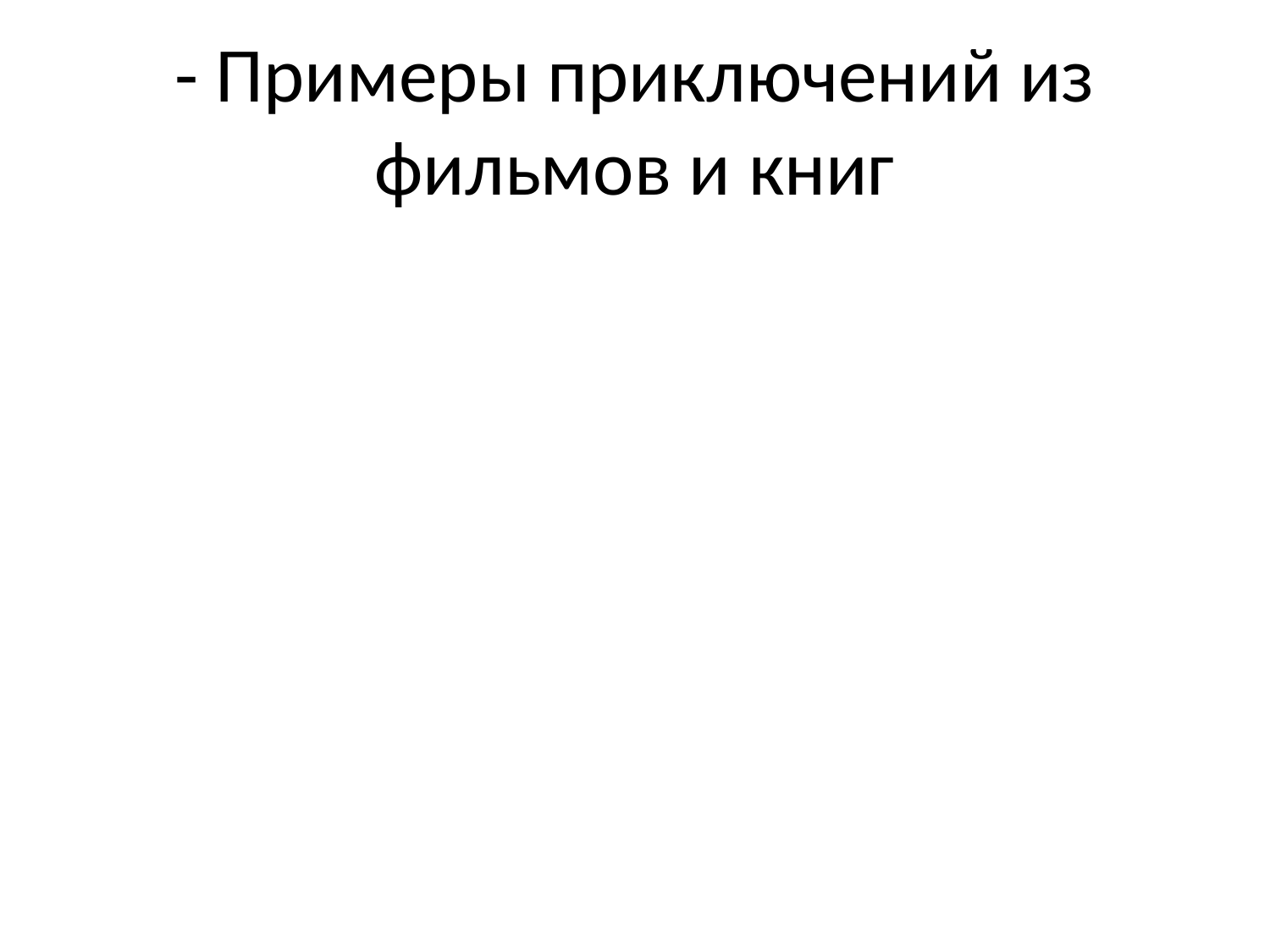

# - Примеры приключений из фильмов и книг